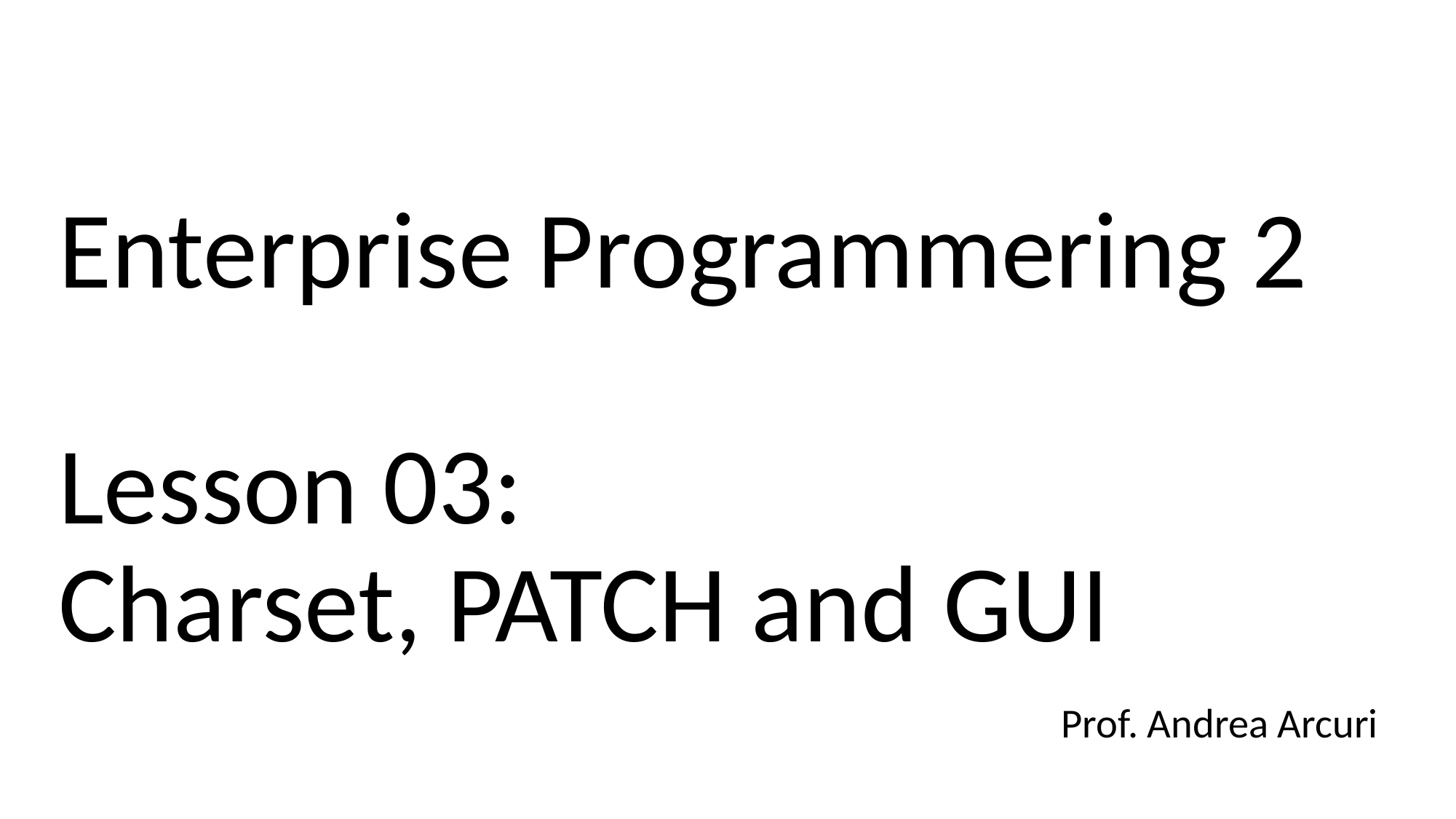

# Enterprise Programmering 2 Lesson 03: Charset, PATCH and GUI
Prof. Andrea Arcuri